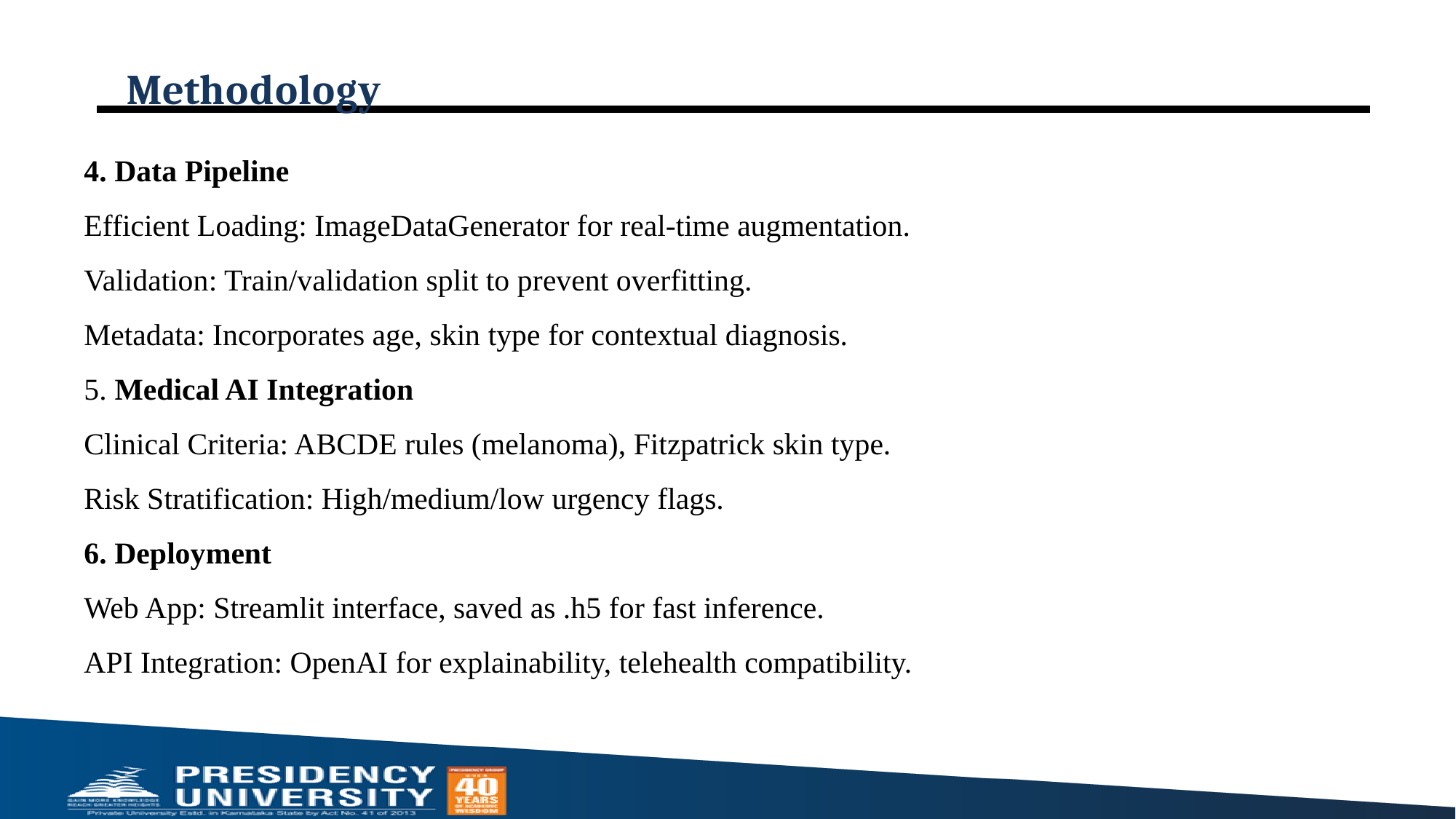

# Methodology
4. Data Pipeline
Efficient Loading: ImageDataGenerator for real-time augmentation.
Validation: Train/validation split to prevent overfitting.
Metadata: Incorporates age, skin type for contextual diagnosis.
5. Medical AI Integration
Clinical Criteria: ABCDE rules (melanoma), Fitzpatrick skin type.
Risk Stratification: High/medium/low urgency flags.
6. Deployment
Web App: Streamlit interface, saved as .h5 for fast inference.
API Integration: OpenAI for explainability, telehealth compatibility.